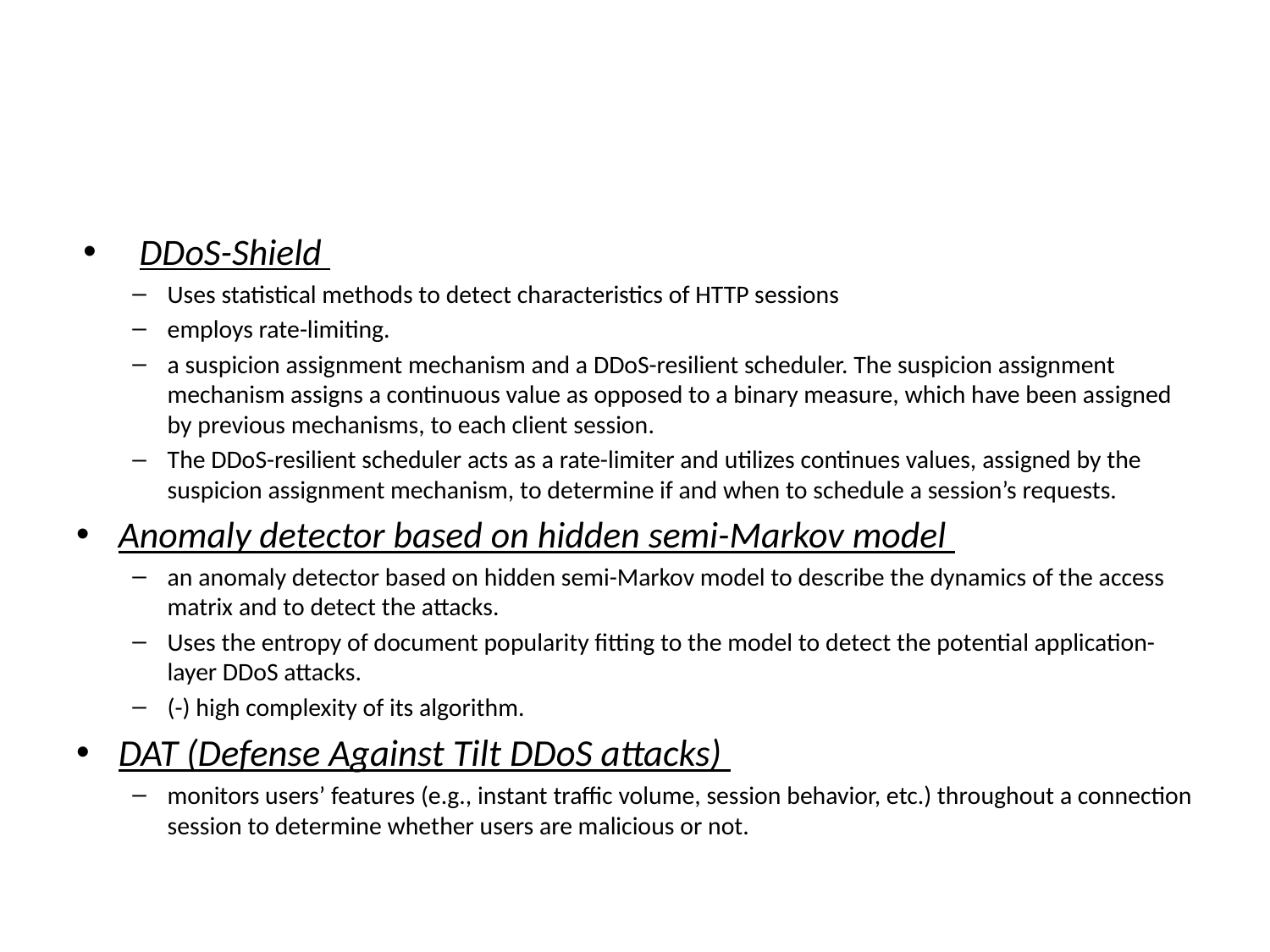

#
DDoS-Shield
Uses statistical methods to detect characteristics of HTTP sessions
employs rate-limiting.
a suspicion assignment mechanism and a DDoS-resilient scheduler. The suspicion assignment mechanism assigns a continuous value as opposed to a binary measure, which have been assigned by previous mechanisms, to each client session.
The DDoS-resilient scheduler acts as a rate-limiter and utilizes continues values, assigned by the suspicion assignment mechanism, to determine if and when to schedule a session’s requests.
Anomaly detector based on hidden semi-Markov model
an anomaly detector based on hidden semi-Markov model to describe the dynamics of the access matrix and to detect the attacks.
Uses the entropy of document popularity fitting to the model to detect the potential application-layer DDoS attacks.
(-) high complexity of its algorithm.
DAT (Defense Against Tilt DDoS attacks)
monitors users’ features (e.g., instant traffic volume, session behavior, etc.) throughout a connection session to determine whether users are malicious or not.